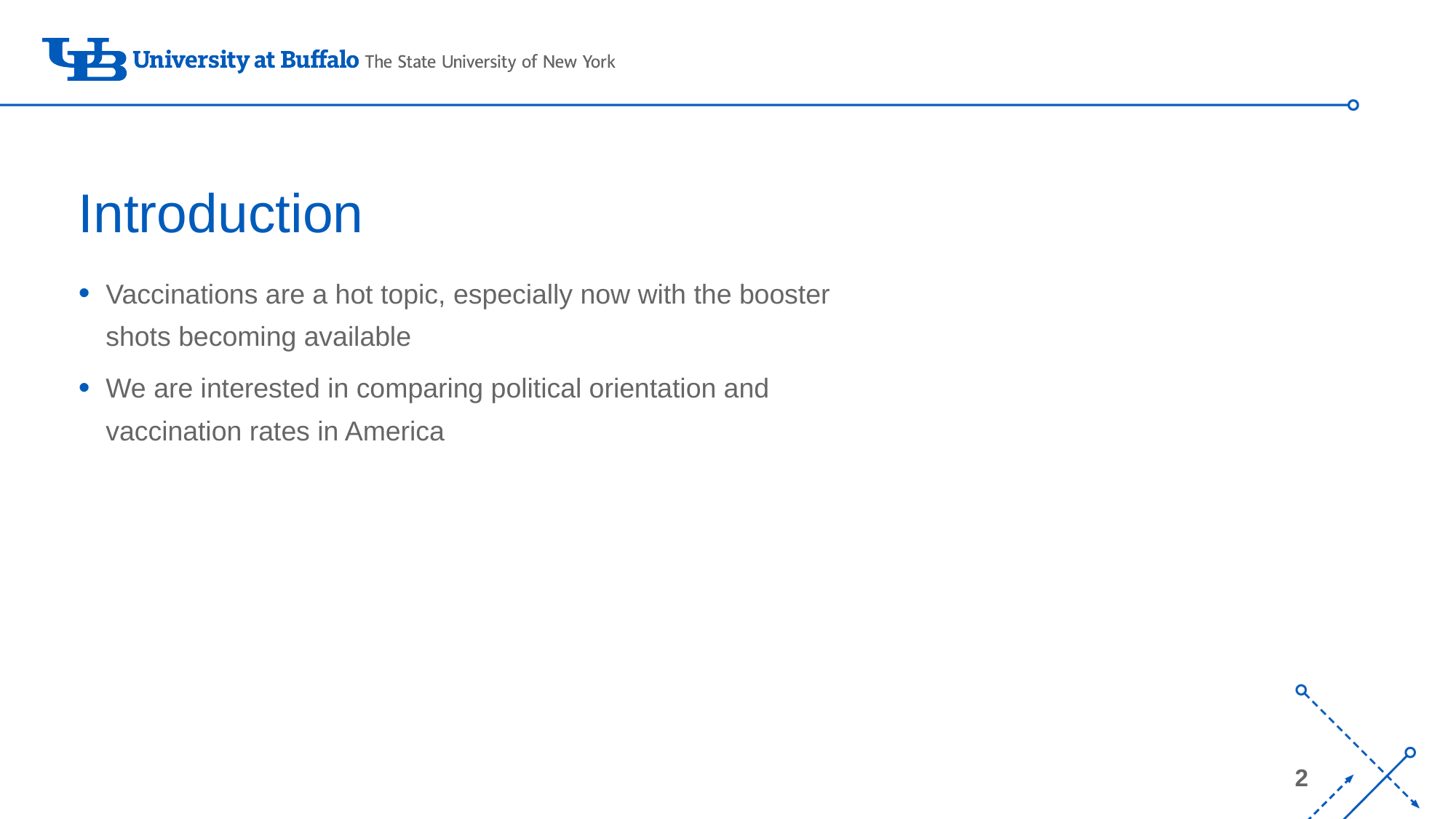

# Introduction
Vaccinations are a hot topic, especially now with the booster shots becoming available
We are interested in comparing political orientation and vaccination rates in America